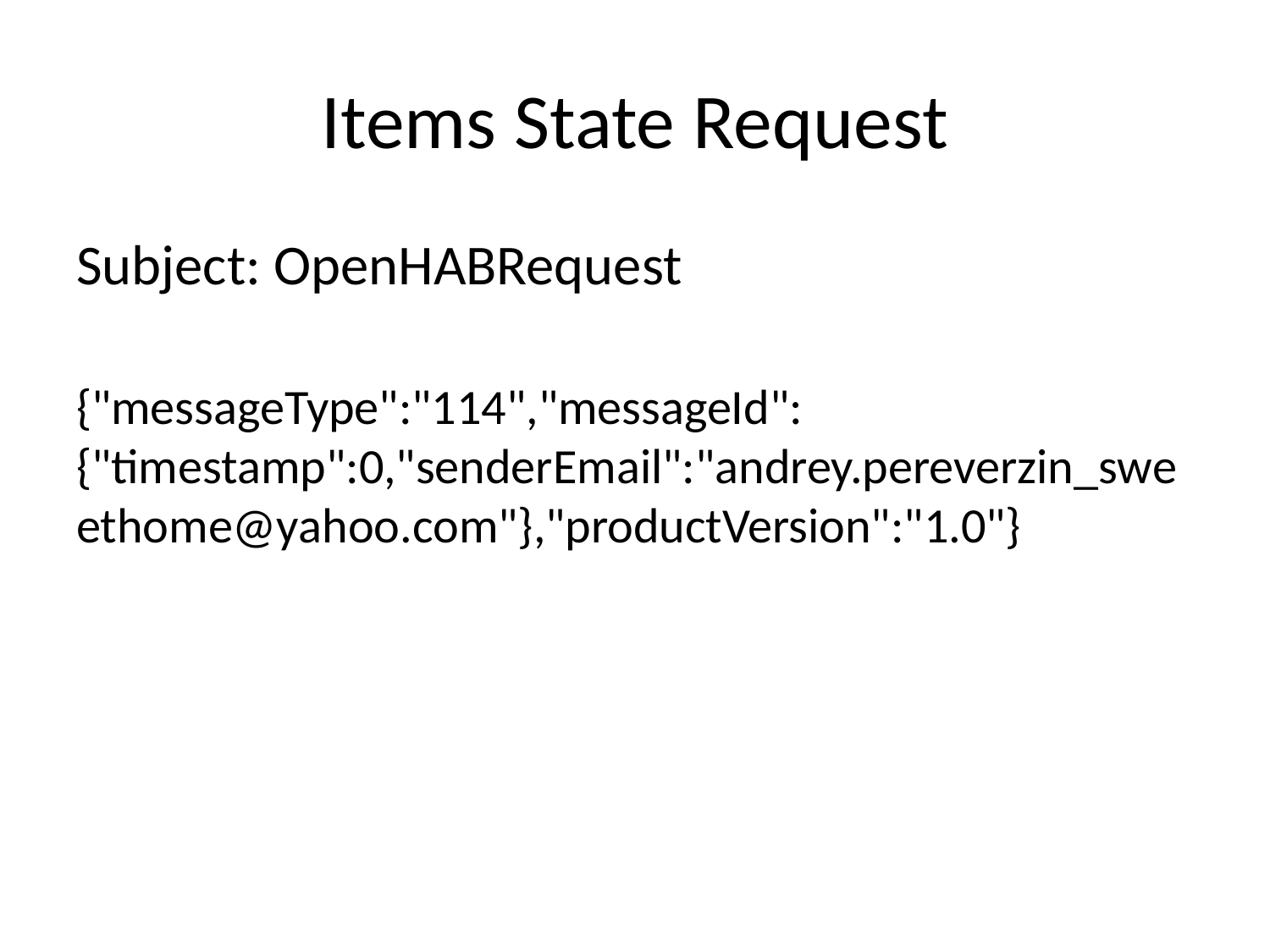

# Items State Request
Subject: OpenHABRequest

{"messageType":"114","messageId":{"timestamp":0,"senderEmail":"andrey.pereverzin_sweethome@yahoo.com"},"productVersion":"1.0"}